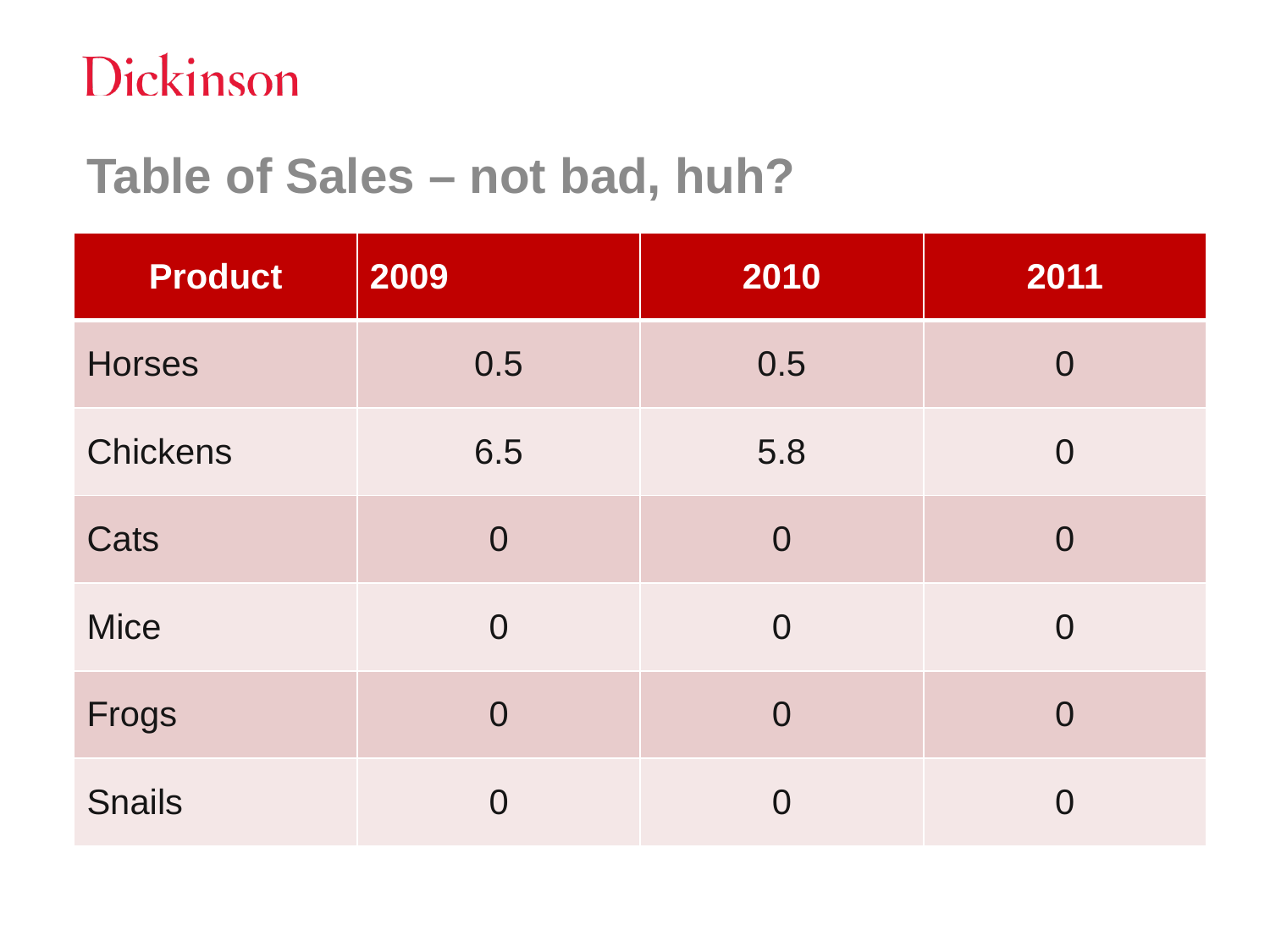

# Table of Sales – not bad, huh?
| Product | 2009 | 2010 | 2011 |
| --- | --- | --- | --- |
| Horses | 0.5 | 0.5 | 0 |
| Chickens | 6.5 | 5.8 | 0 |
| Cats | 0 | 0 | 0 |
| Mice | 0 | 0 | 0 |
| Frogs | 0 | 0 | 0 |
| Snails | 0 | 0 | 0 |